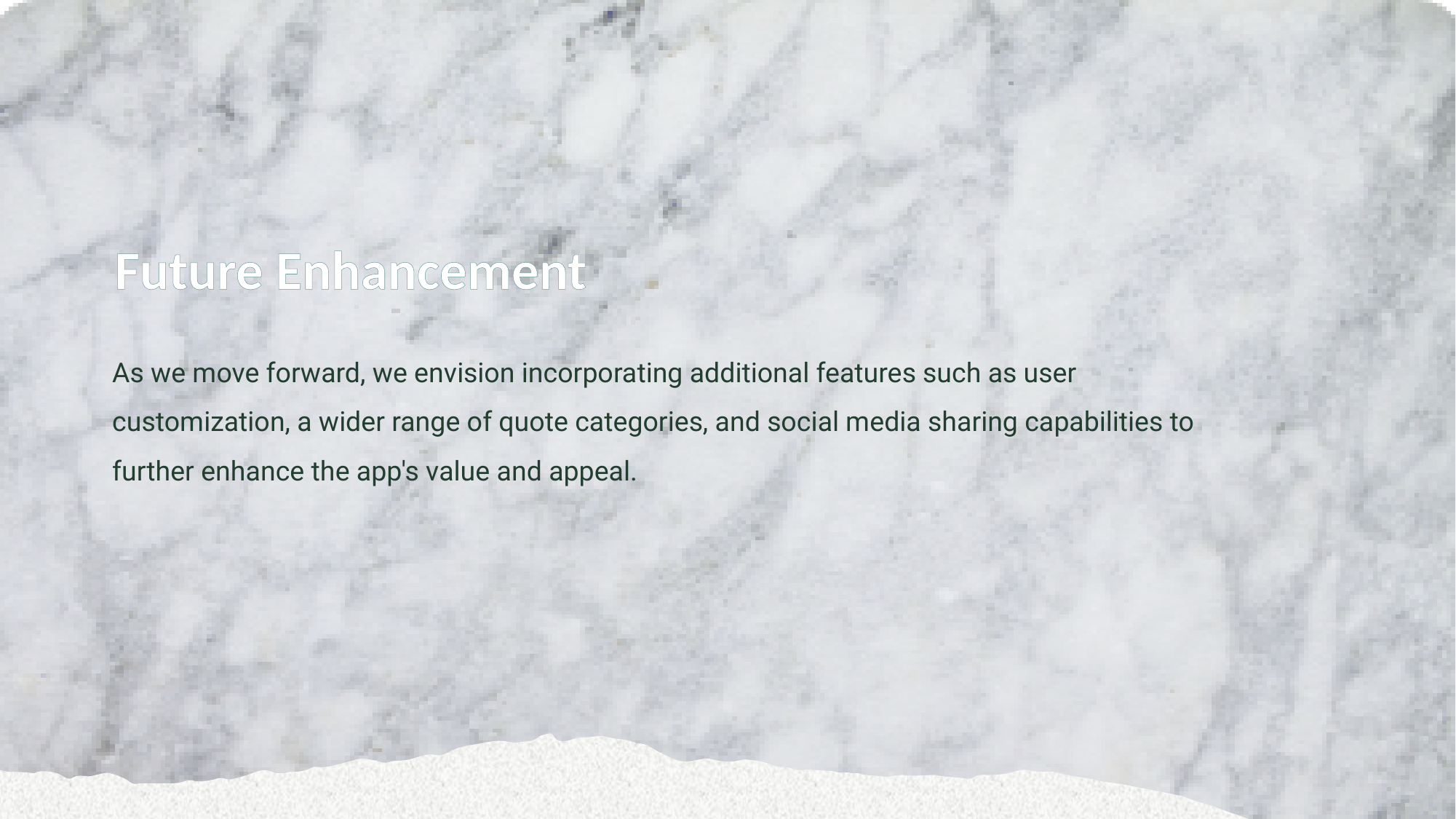

Future Enhancement
As we move forward, we envision incorporating additional features such as user customization, a wider range of quote categories, and social media sharing capabilities to further enhance the app's value and appeal.